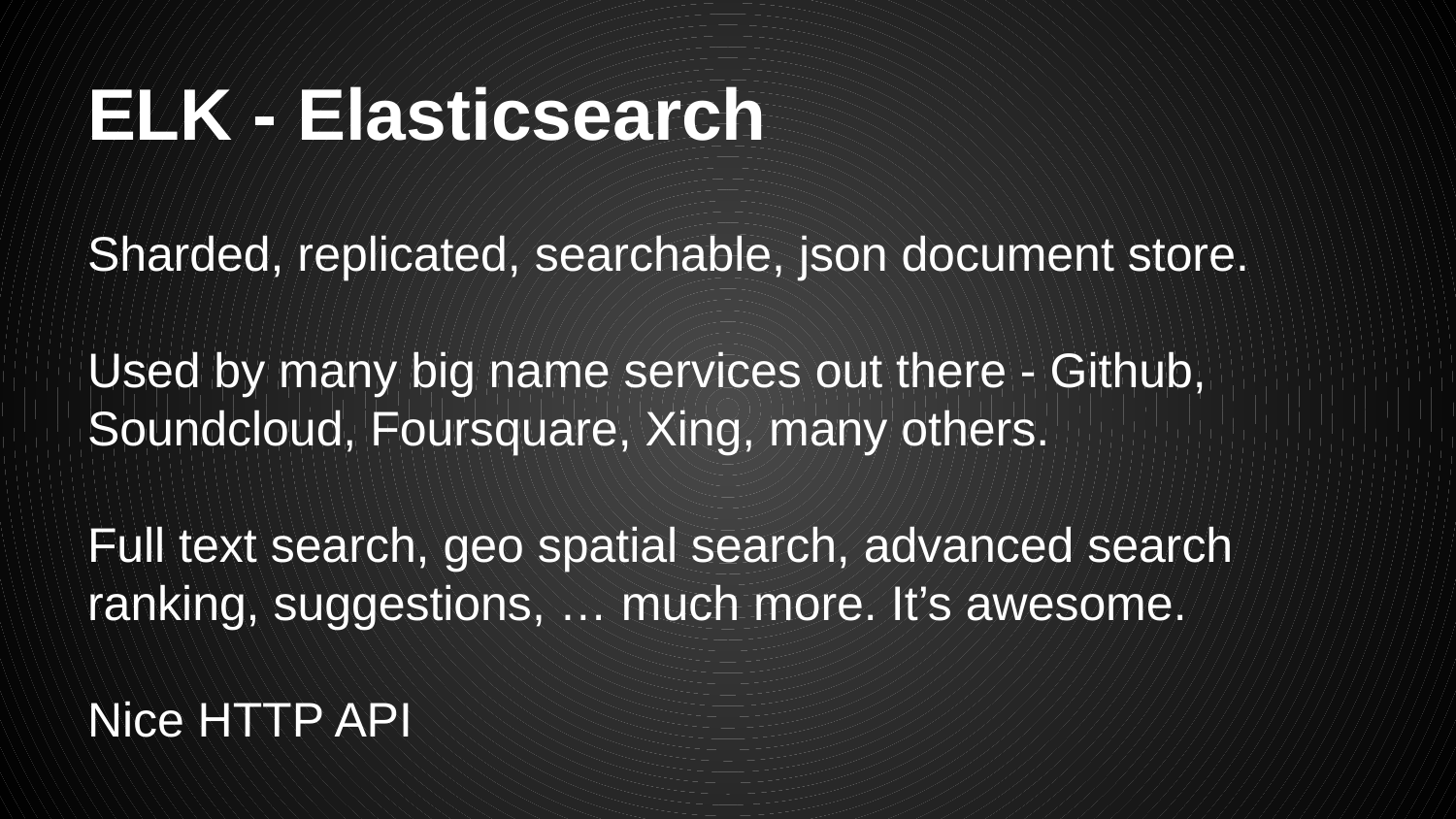

# ELK - Elasticsearch
Sharded, replicated, searchable, json document store.

Used by many big name services out there - Github, Soundcloud, Foursquare, Xing, many others.

Full text search, geo spatial search, advanced search ranking, suggestions, … much more. It’s awesome.

Nice HTTP API